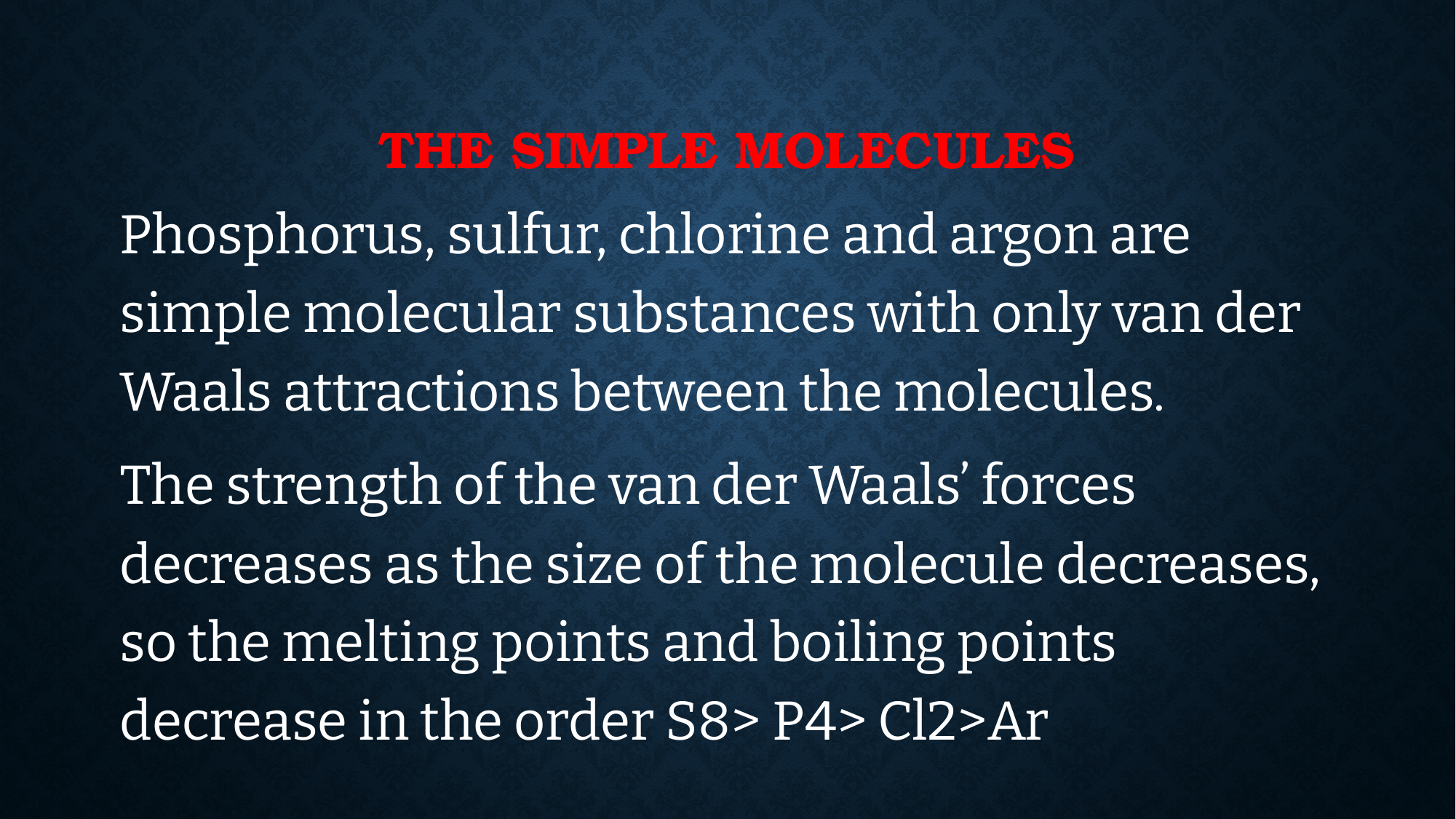

# The simple molecules
Phosphorus, sulfur, chlorine and argon are simple molecular substances with only van der Waals attractions between the molecules.
The strength of the van der Waals’ forces decreases as the size of the molecule decreases, so the melting points and boiling points decrease in the order S8> P4> Cl2>Ar